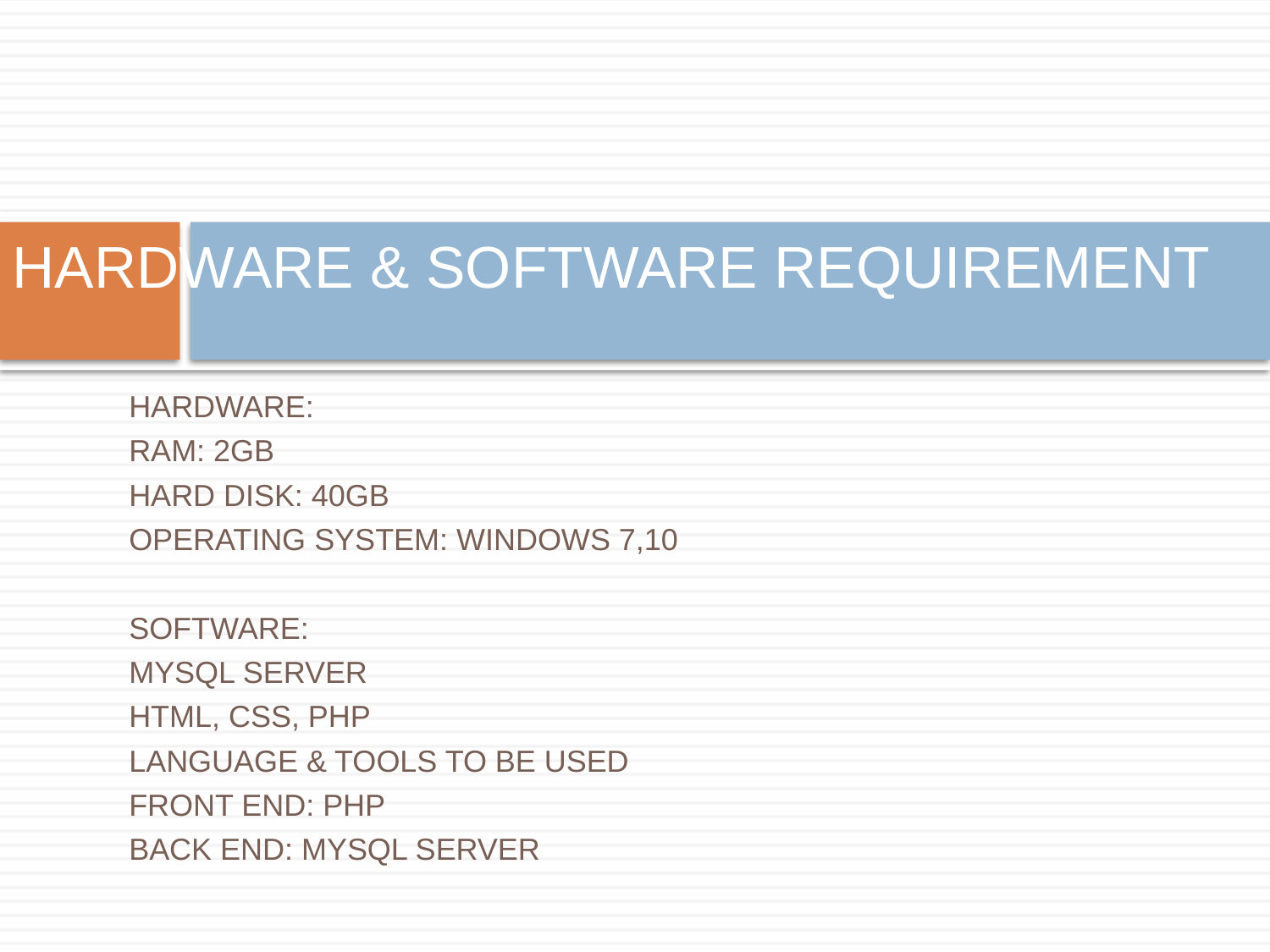

# HARDWARE & SOFTWARE REQUIREMENT
HARDWARE:
RAM: 2GB
HARD DISK: 40GB
OPERATING SYSTEM: WINDOWS 7,10

SOFTWARE:
MYSQL SERVER
HTML, CSS, PHP
LANGUAGE & TOOLS TO BE USED
FRONT END: PHP
BACK END: MYSQL SERVER